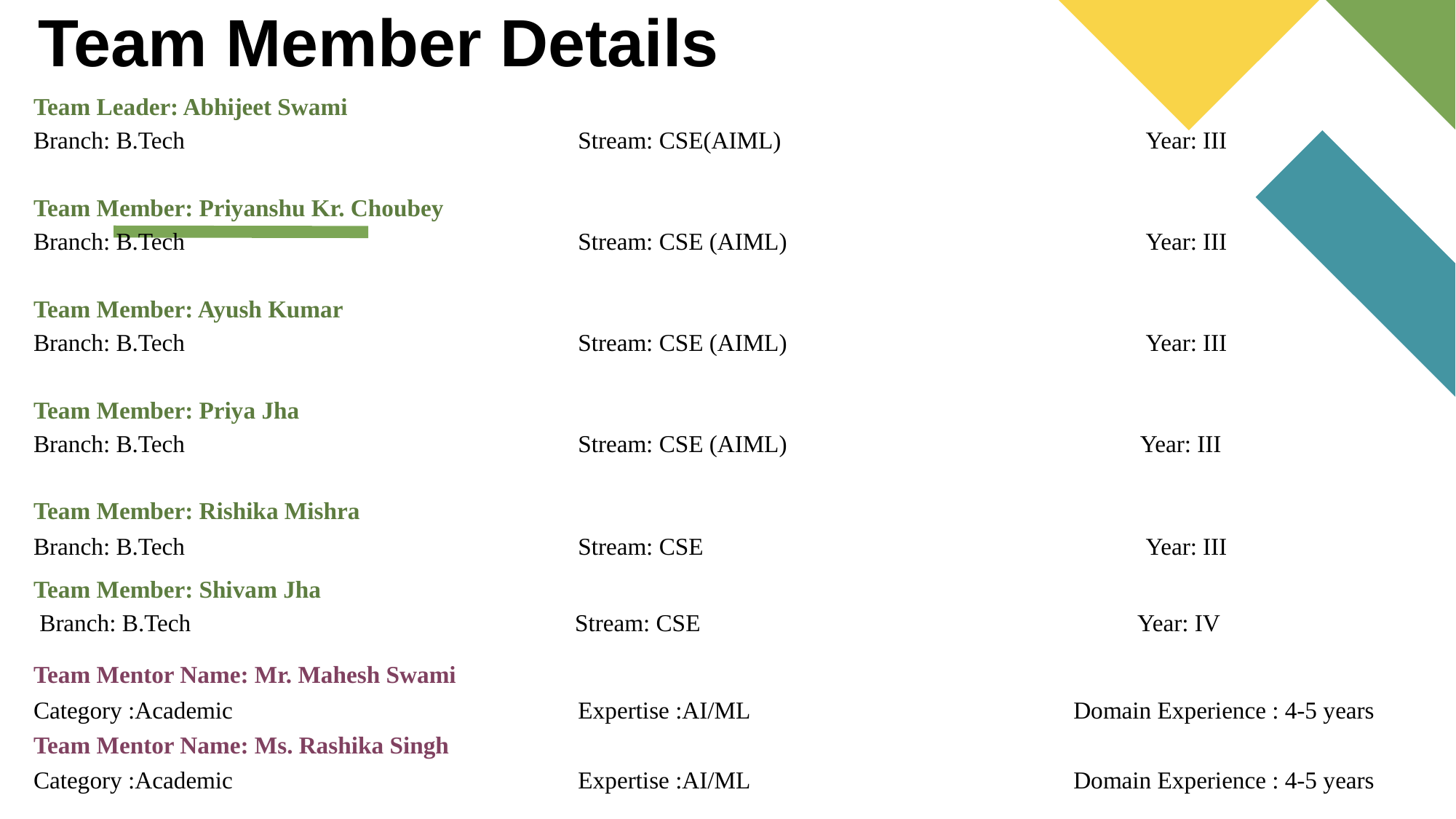

# Team Member Details
Team Leader: Abhijeet Swami
Branch: B.Tech			                  Stream: CSE(AIML)		                                        Year: III

Team Member: Priyanshu Kr. Choubey
Branch: B.Tech			                  Stream: CSE (AIML) 		                                        Year: III

Team Member: Ayush Kumar
Branch: B.Tech			                  Stream: CSE (AIML) 		                                        Year: III

Team Member: Priya Jha
Branch: B.Tech			                  Stream: CSE (AIML)                                                           Year: III

Team Member: Rishika Mishra
Branch: B.Tech			                  Stream: CSE		                                        Year: III
Team Member: Shivam Jha
 Branch: B.Tech                                                                Stream: CSE                                                                         Year: IV
Team Mentor Name: Mr. Mahesh Swami
Category :Academic		 	                  Expertise :AI/ML 	                                              Domain Experience : 4-5 years
Team Mentor Name: Ms. Rashika Singh
Category :Academic		 	                  Expertise :AI/ML 	                                              Domain Experience : 4-5 years